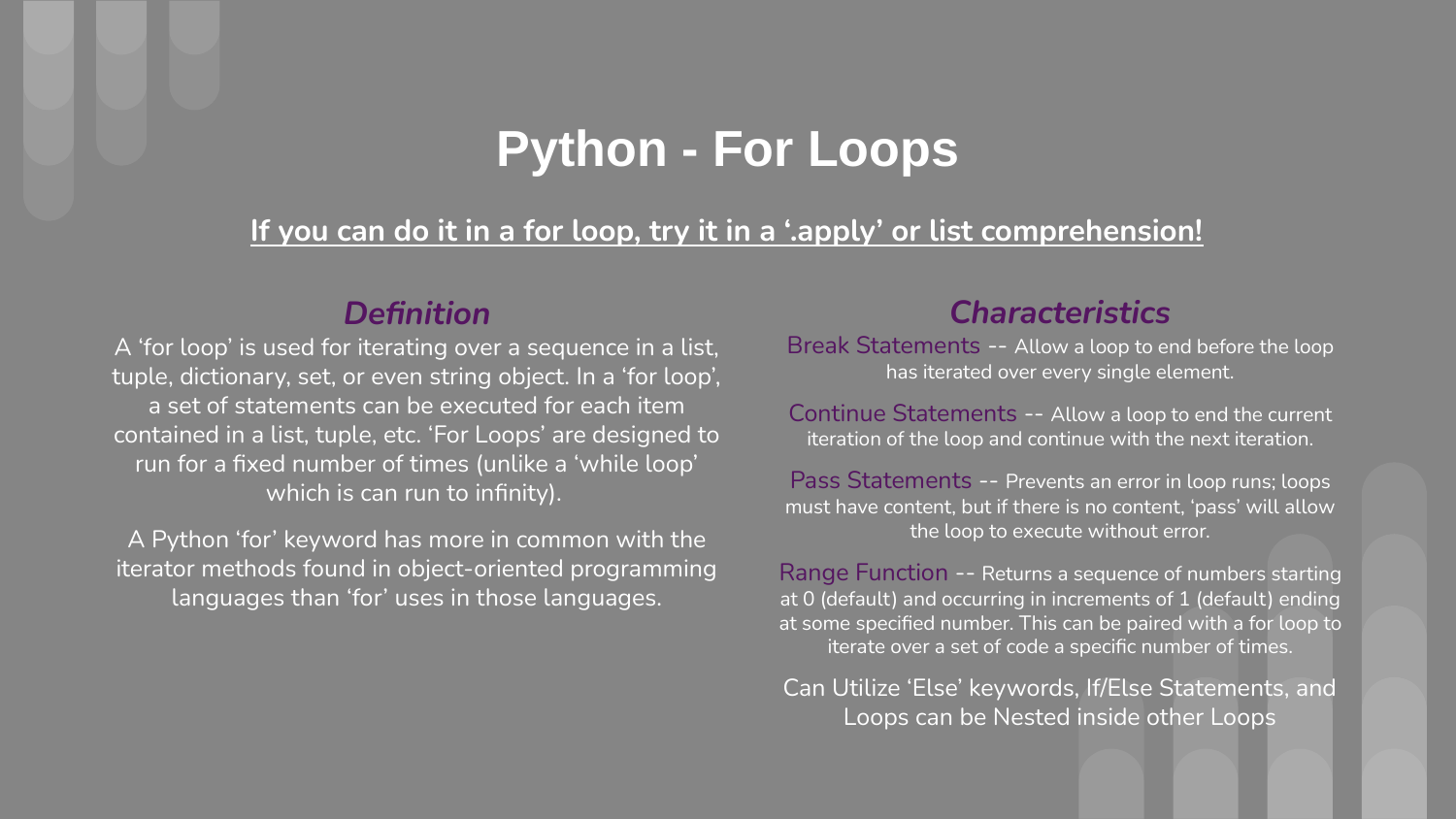

# Python - For Loops
If you can do it in a for loop, try it in a ‘.apply’ or list comprehension!
Characteristics
Break Statements -- Allow a loop to end before the loop has iterated over every single element.
Continue Statements -- Allow a loop to end the current iteration of the loop and continue with the next iteration.
Pass Statements -- Prevents an error in loop runs; loops must have content, but if there is no content, ‘pass’ will allow the loop to execute without error.
Range Function -- Returns a sequence of numbers starting at 0 (default) and occurring in increments of 1 (default) ending at some specified number. This can be paired with a for loop to iterate over a set of code a specific number of times.
Can Utilize ‘Else’ keywords, If/Else Statements, and Loops can be Nested inside other Loops
Definition
A ‘for loop’ is used for iterating over a sequence in a list, tuple, dictionary, set, or even string object. In a ‘for loop’, a set of statements can be executed for each item contained in a list, tuple, etc. ‘For Loops’ are designed to run for a fixed number of times (unlike a ‘while loop’ which is can run to infinity).
A Python ‘for’ keyword has more in common with the iterator methods found in object-oriented programming languages than ‘for’ uses in those languages.